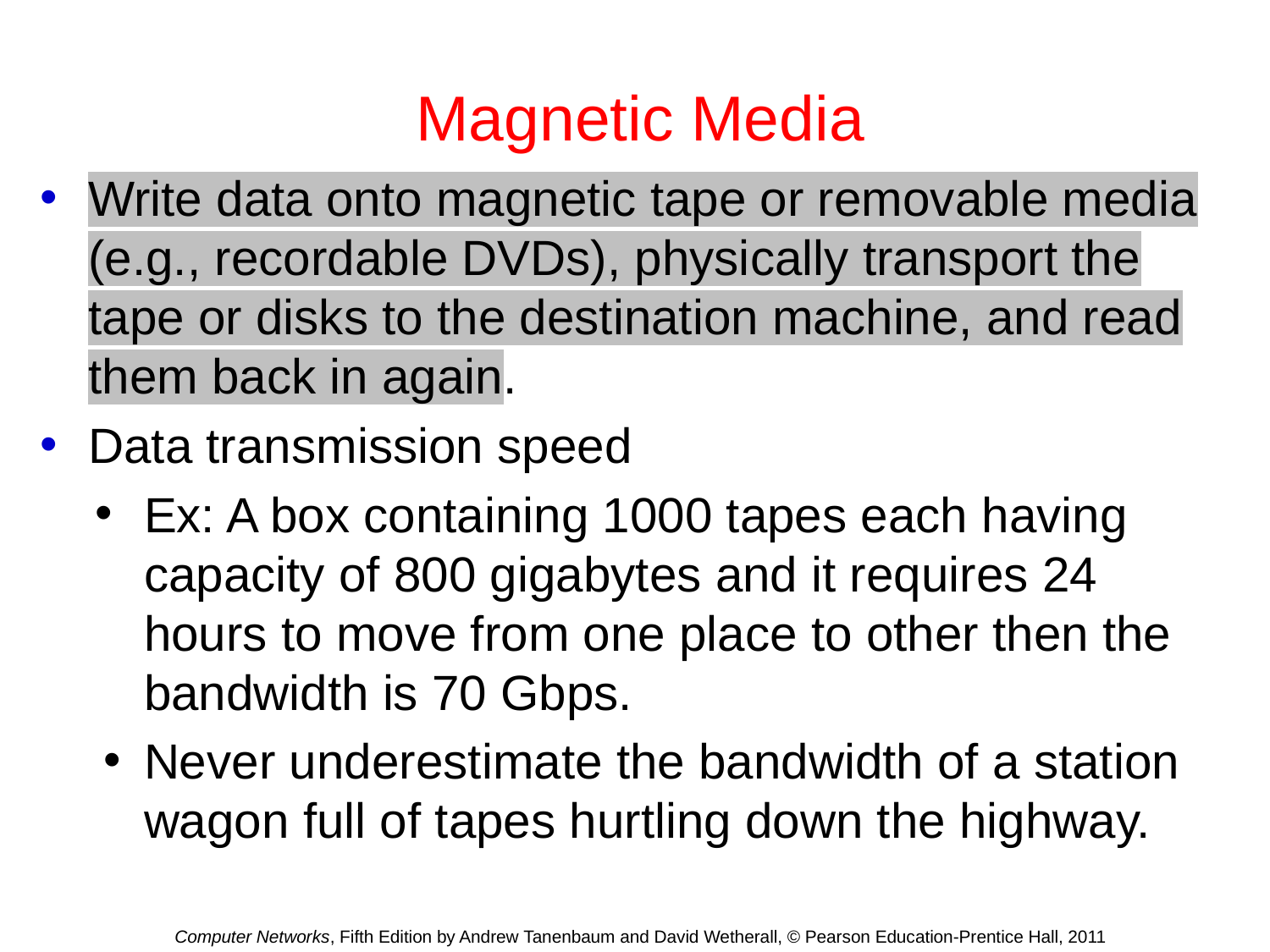

# Magnetic Media
Write data onto magnetic tape or removable media (e.g., recordable DVDs), physically transport the tape or disks to the destination machine, and read them back in again.
Data transmission speed
Ex: A box containing 1000 tapes each having capacity of 800 gigabytes and it requires 24 hours to move from one place to other then the bandwidth is 70 Gbps.
Never underestimate the bandwidth of a station wagon full of tapes hurtling down the highway.
Computer Networks, Fifth Edition by Andrew Tanenbaum and David Wetherall, © Pearson Education-Prentice Hall, 2011